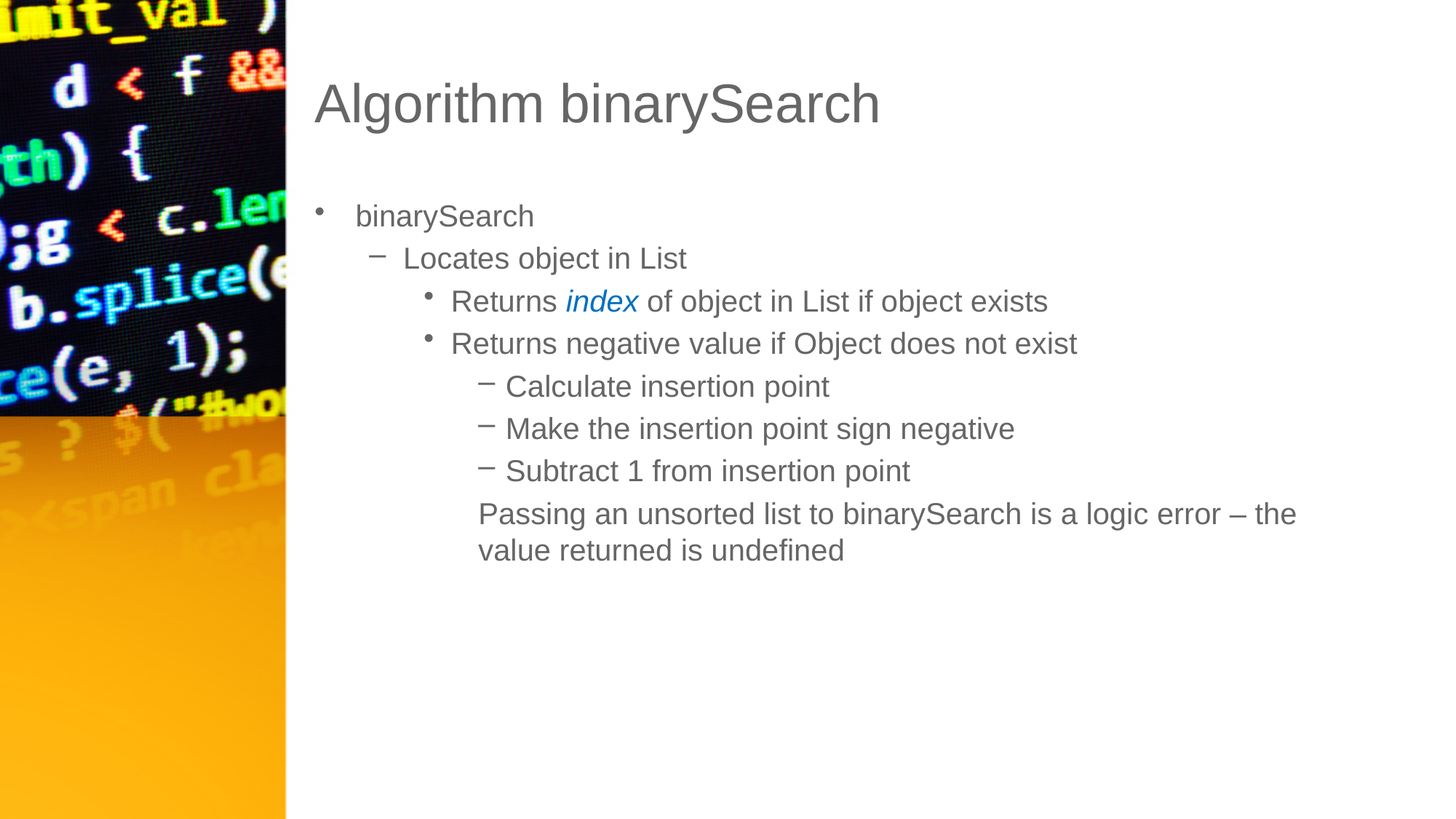

# Algorithm binarySearch
binarySearch
Locates object in List
Returns index of object in List if object exists
Returns negative value if Object does not exist
Calculate insertion point
Make the insertion point sign negative
Subtract 1 from insertion point
Passing an unsorted list to binarySearch is a logic error – the value returned is undefined